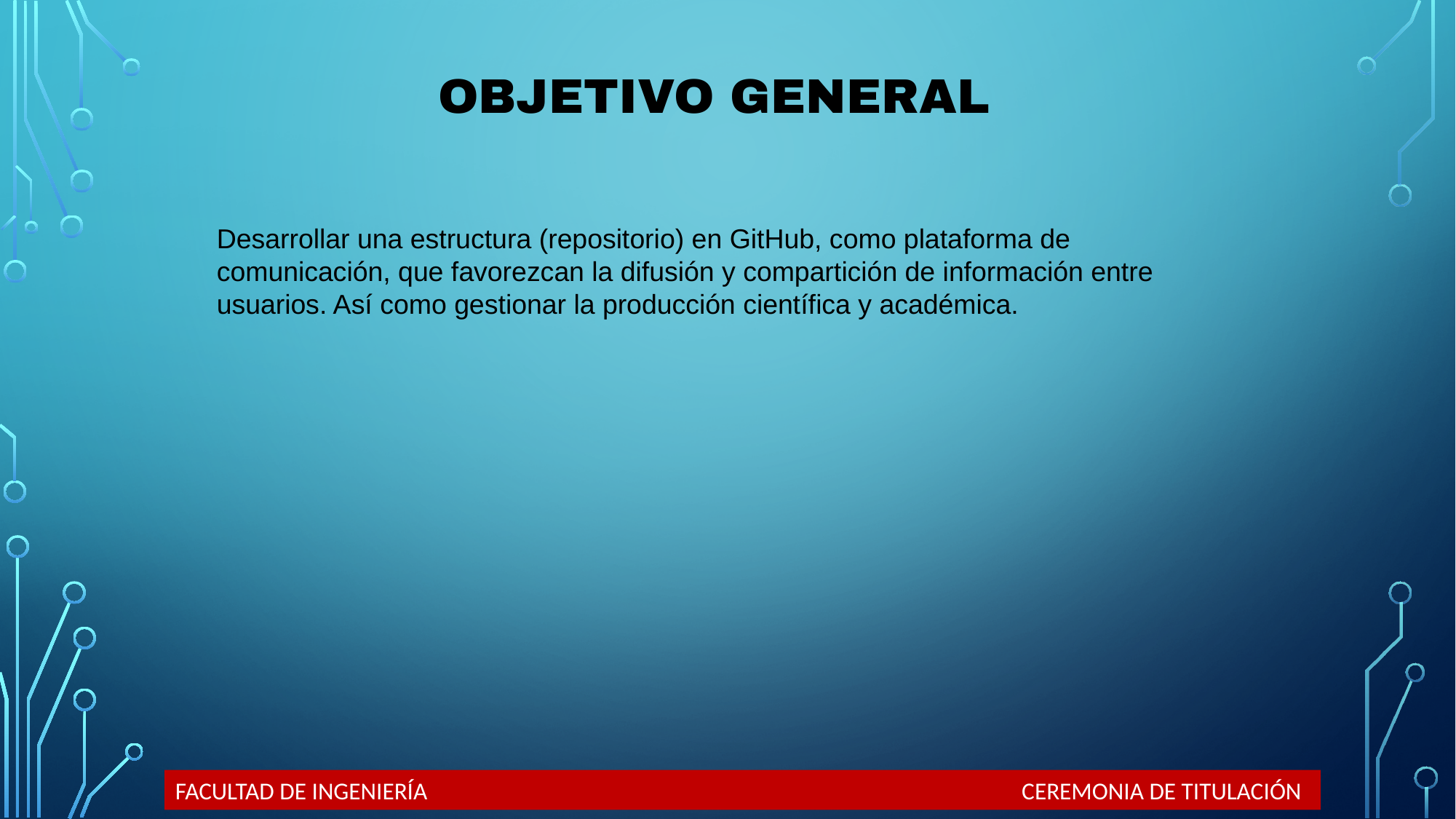

OBJETIVO GENERAL

Desarrollar una estructura (repositorio) en GitHub, como plataforma de comunicación, que favorezcan la difusión y compartición de información entre usuarios. Así como gestionar la producción científica y académica.

FACULTAD DE INGENIERÍA                                                                                                             CEREMONIA DE TITULACIÓN